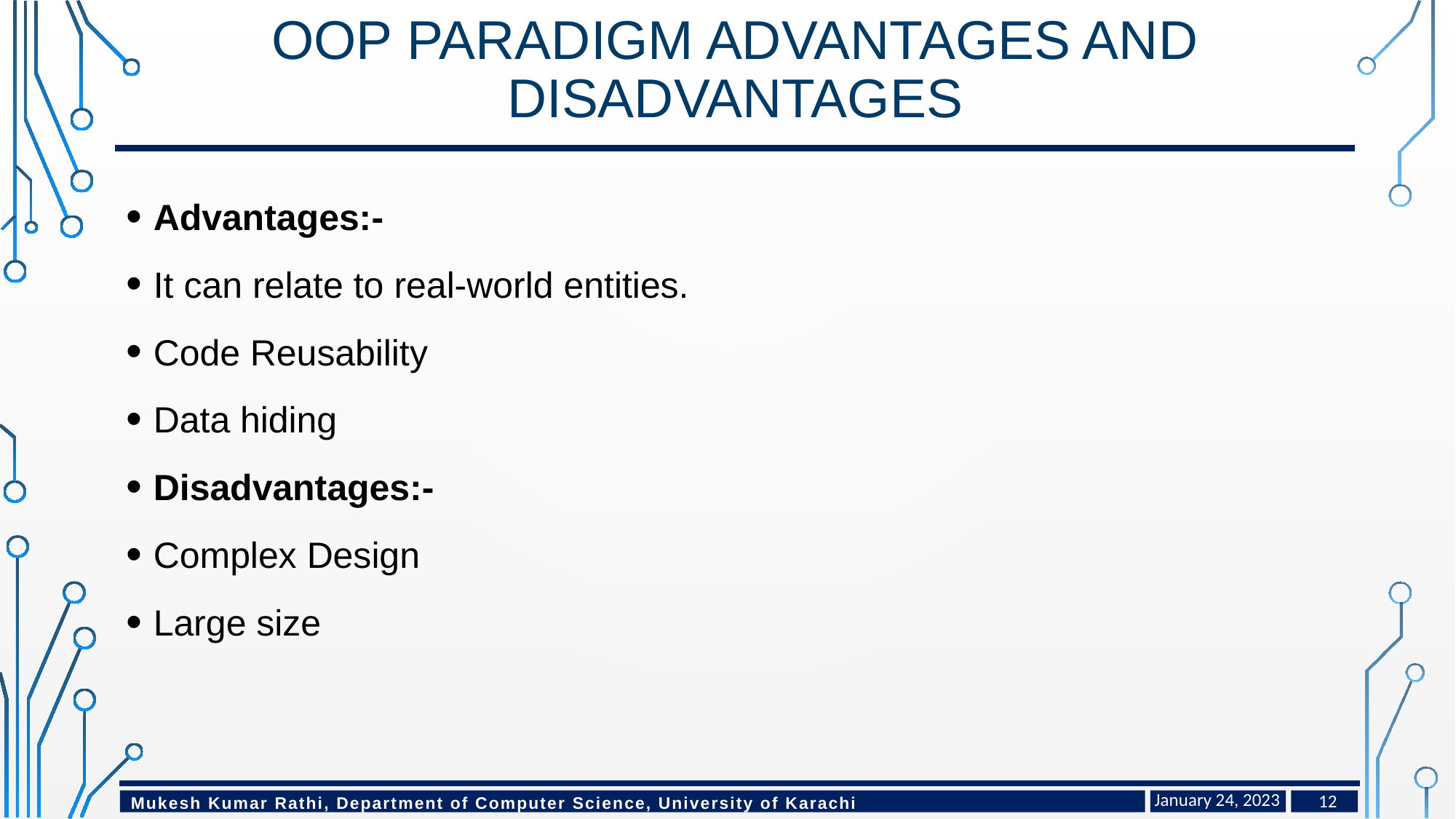

# Oop paradigm advantages and disadvantages
Advantages:-
It can relate to real-world entities.
Code Reusability
Data hiding
Disadvantages:-
Complex Design
Large size

January 24, 2023
12